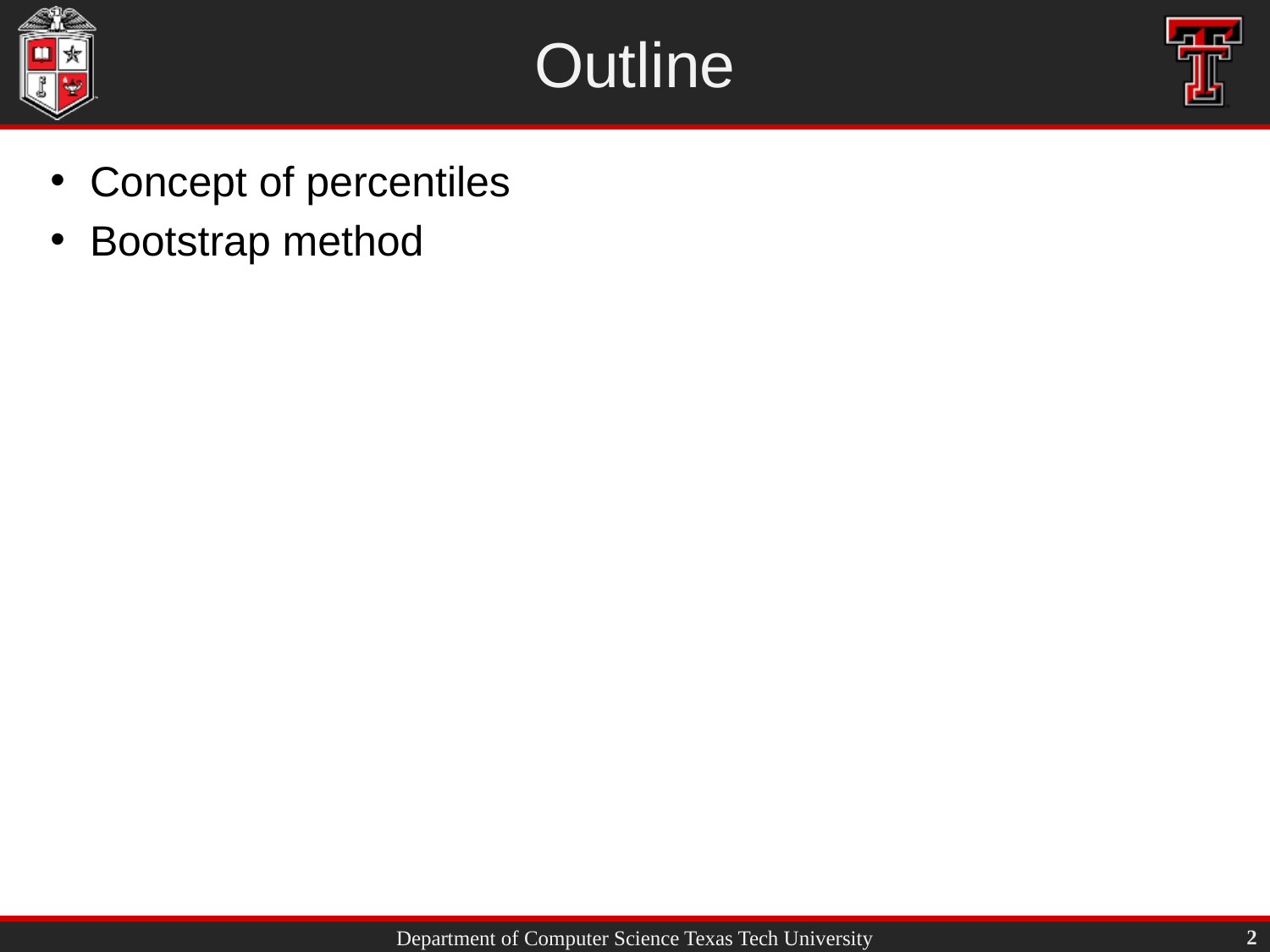

# Outline
Concept of percentiles
Bootstrap method
2